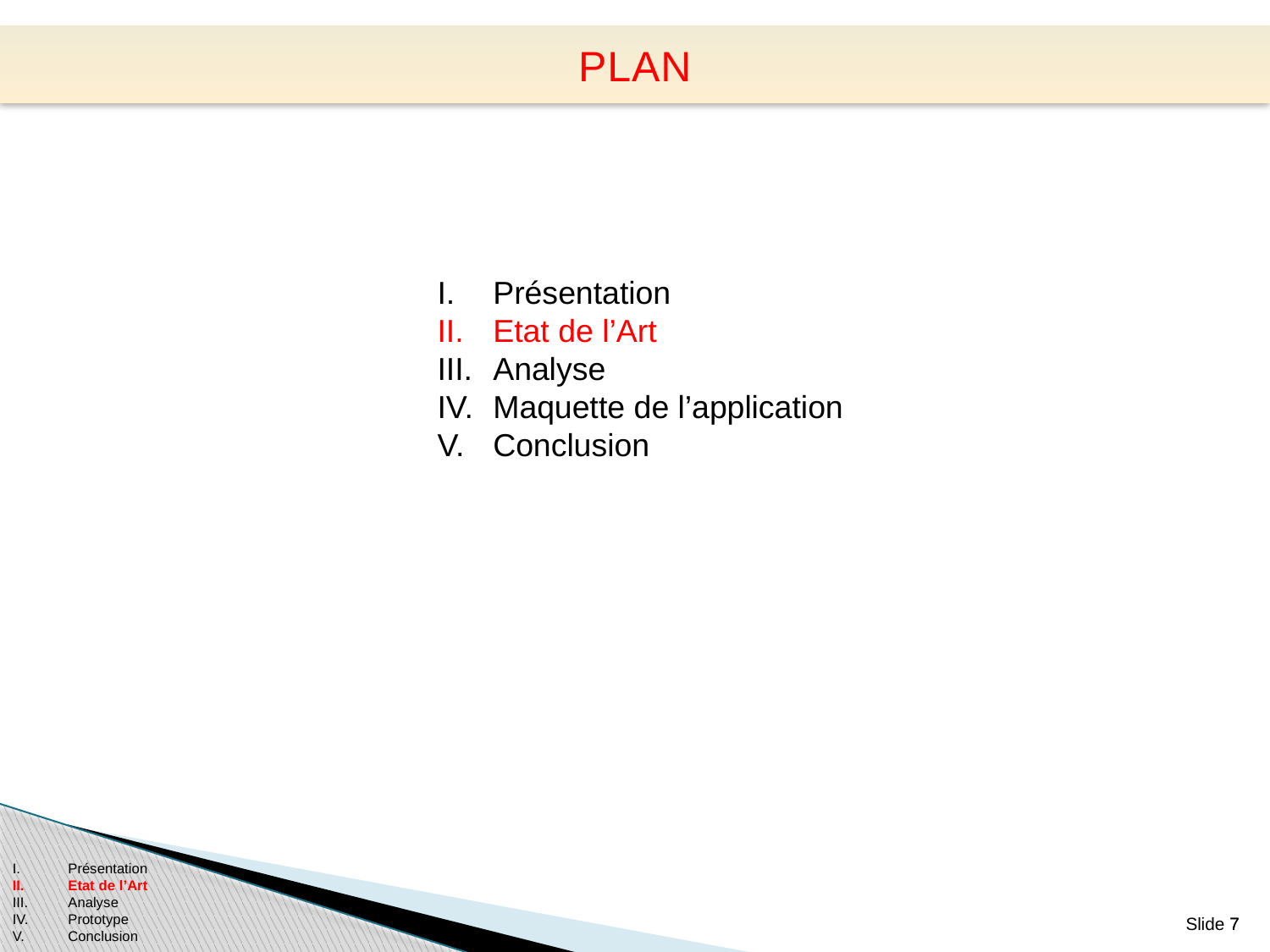

PLAN
Présentation
Etat de l’Art
Analyse
Maquette de l’application
Conclusion
Présentation
Etat de l’Art
Analyse
Prototype
Conclusion
Slide 7
7